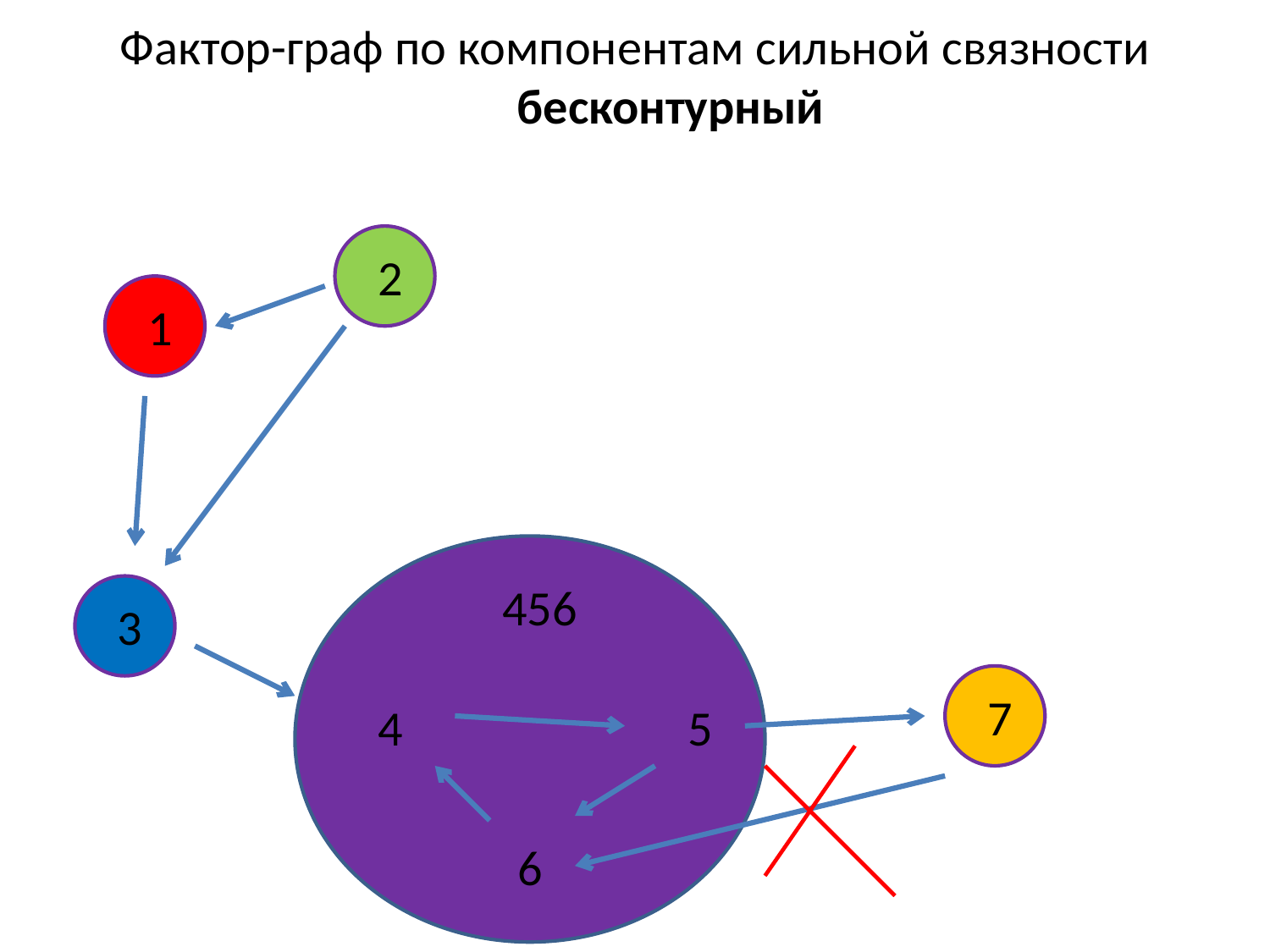

Фактор-граф по компонентам сильной связности бесконтурный

2

1

456

3

7
4
5

6